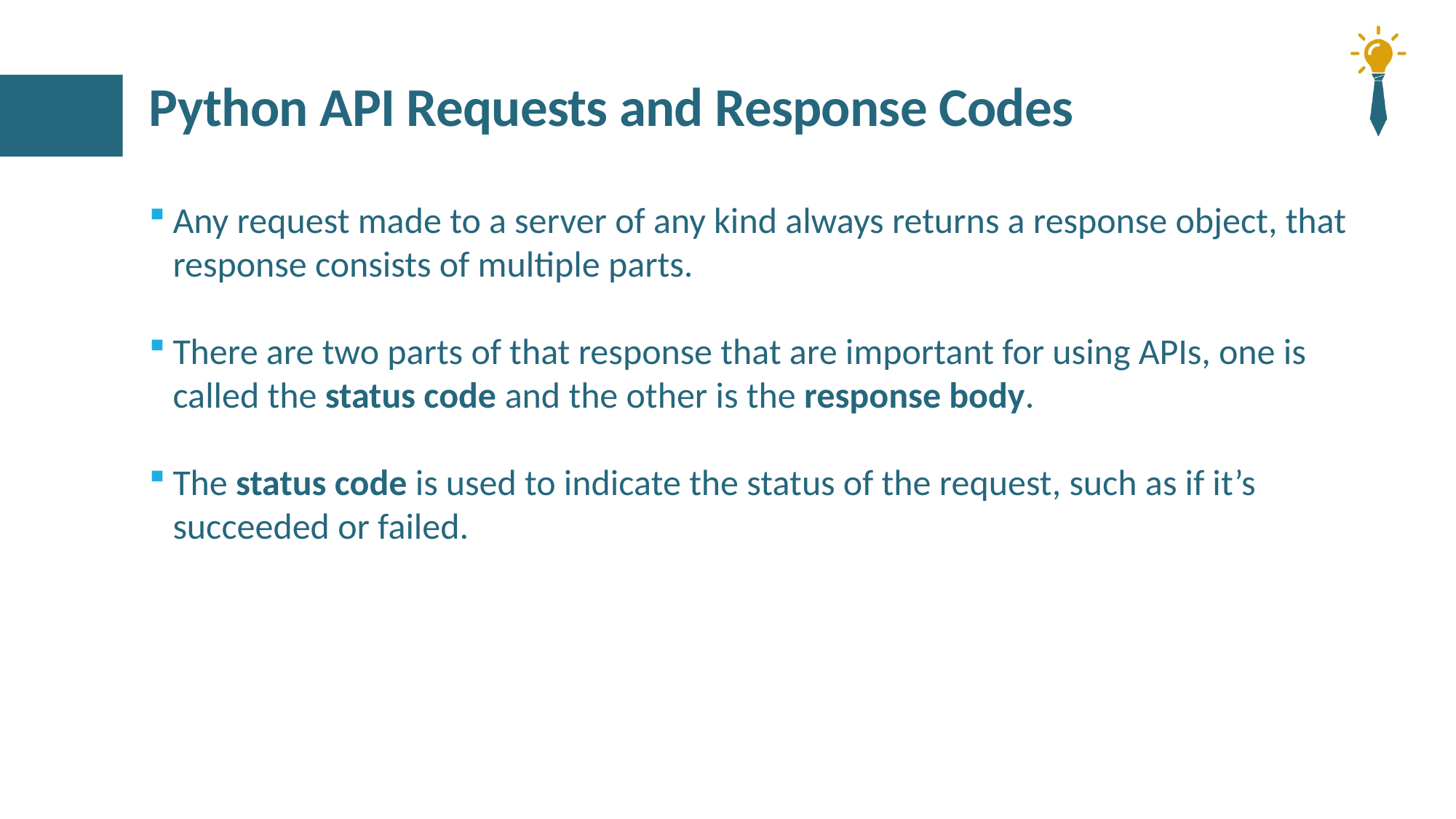

# Python API Requests and Response Codes
Any request made to a server of any kind always returns a response object, that response consists of multiple parts.

There are two parts of that response that are important for using APIs, one is called the status code and the other is the response body.

The status code is used to indicate the status of the request, such as if it’s succeeded or failed.